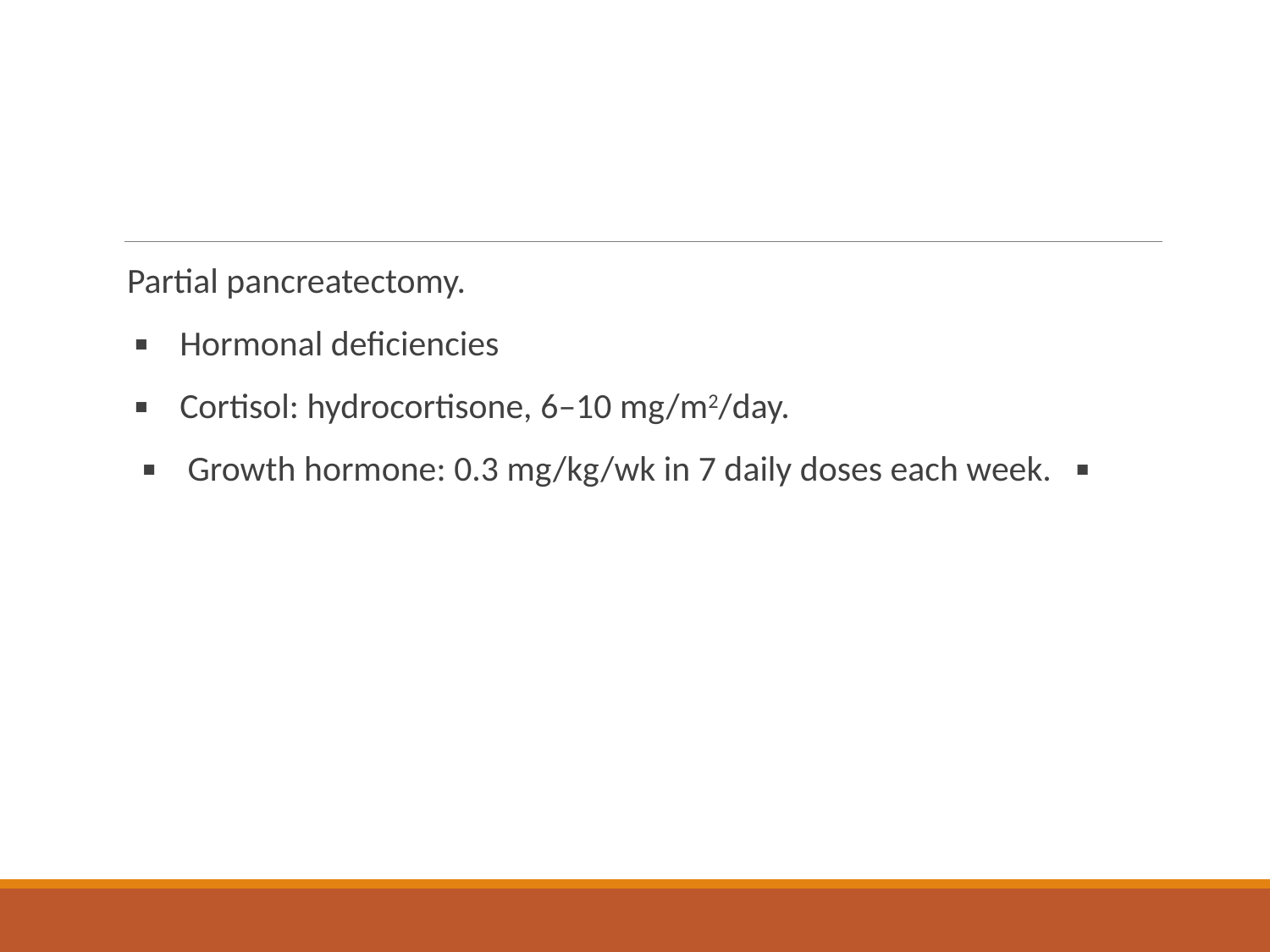

#
Partial pancreatectomy.
 ▪    Hormonal deficiencies
 ▪    Cortisol: hydrocortisone, 6–10 mg/m2/day.
  ▪    Growth hormone: 0.3 mg/kg/wk in 7 daily doses each week.   ▪